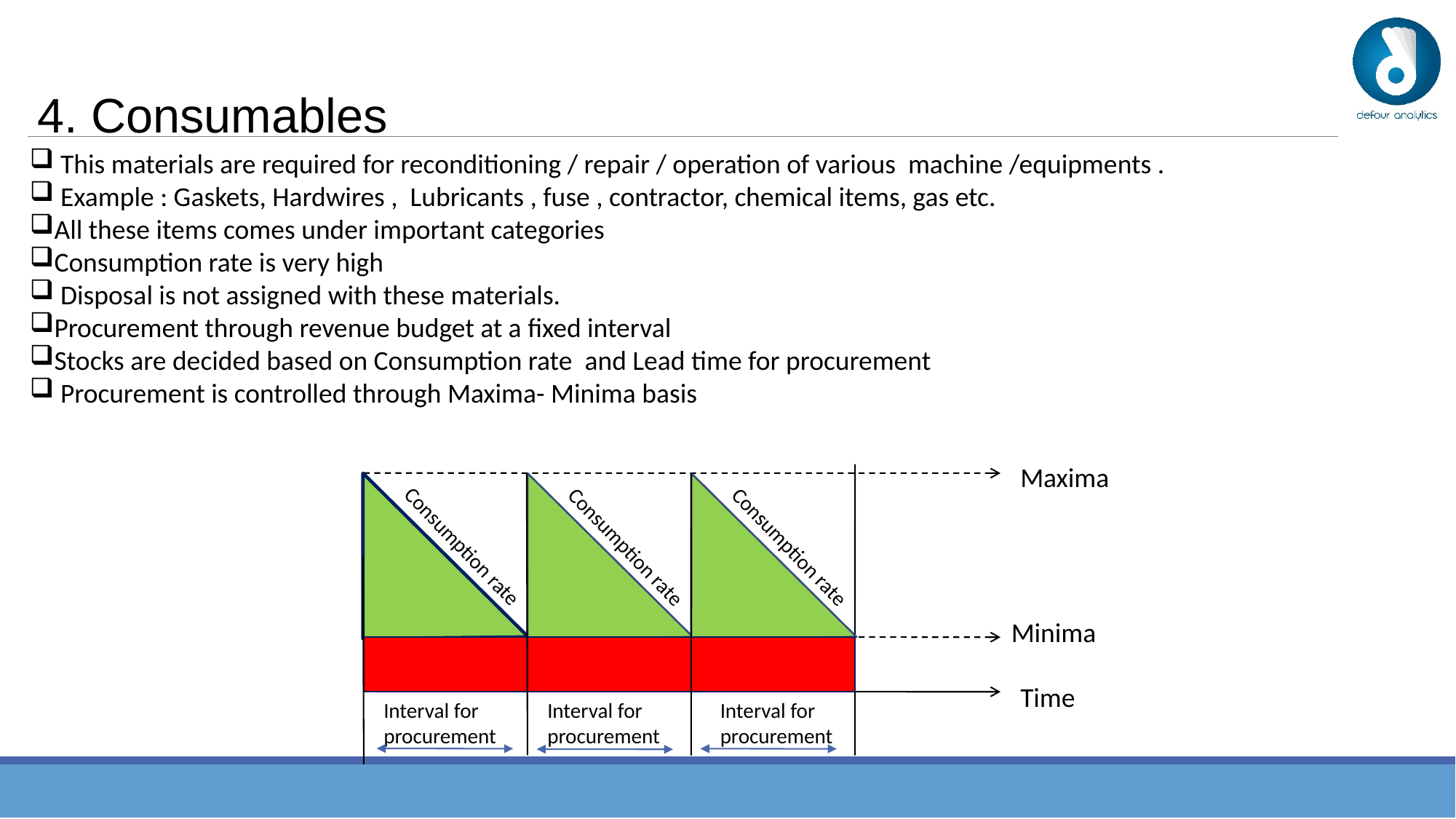

4. Consumables
 This materials are required for reconditioning / repair / operation of various  machine /equipments .
 Example : Gaskets, Hardwires ,  Lubricants , fuse , contractor, chemical items, gas etc.
All these items comes under important categories
Consumption rate is very high
 Disposal is not assigned with these materials.
Procurement through revenue budget at a fixed interval
Stocks are decided based on Consumption rate  and Lead time for procurement
 Procurement is controlled through Maxima- Minima basis
Maxima

Consumption rate
Consumption rate
Consumption rate
Minima

Time
Interval for procurement
Interval for procurement
Interval for procurement